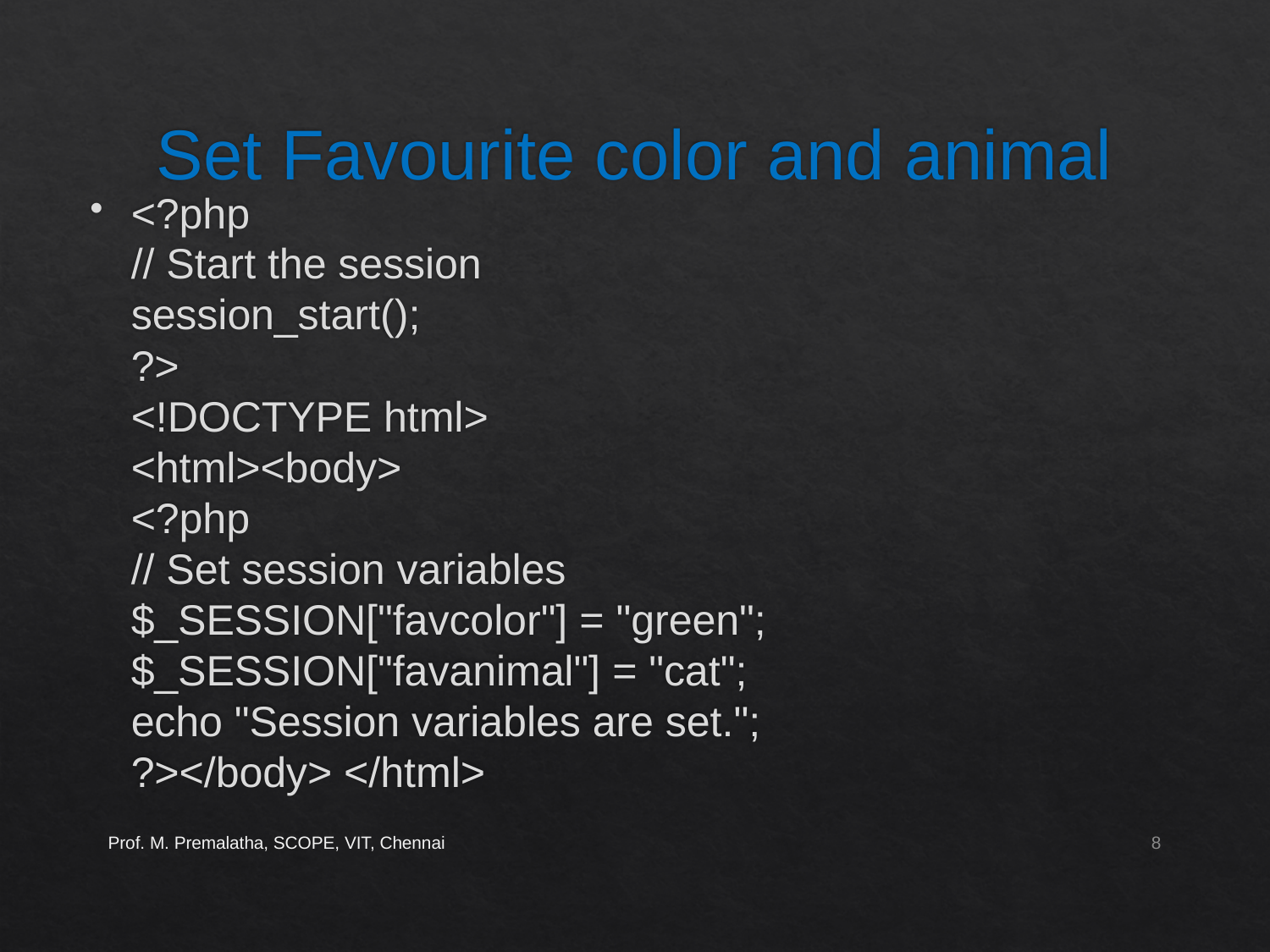

# Set Favourite color and animal
<?php
// Start the session
session_start();
?>
<!DOCTYPE html>
<html><body>
<?php
// Set session variables
$_SESSION["favcolor"] = "green";
$_SESSION["favanimal"] = "cat";
echo "Session variables are set.";
?></body> </html>
Prof. M. Premalatha, SCOPE, VIT, Chennai
8